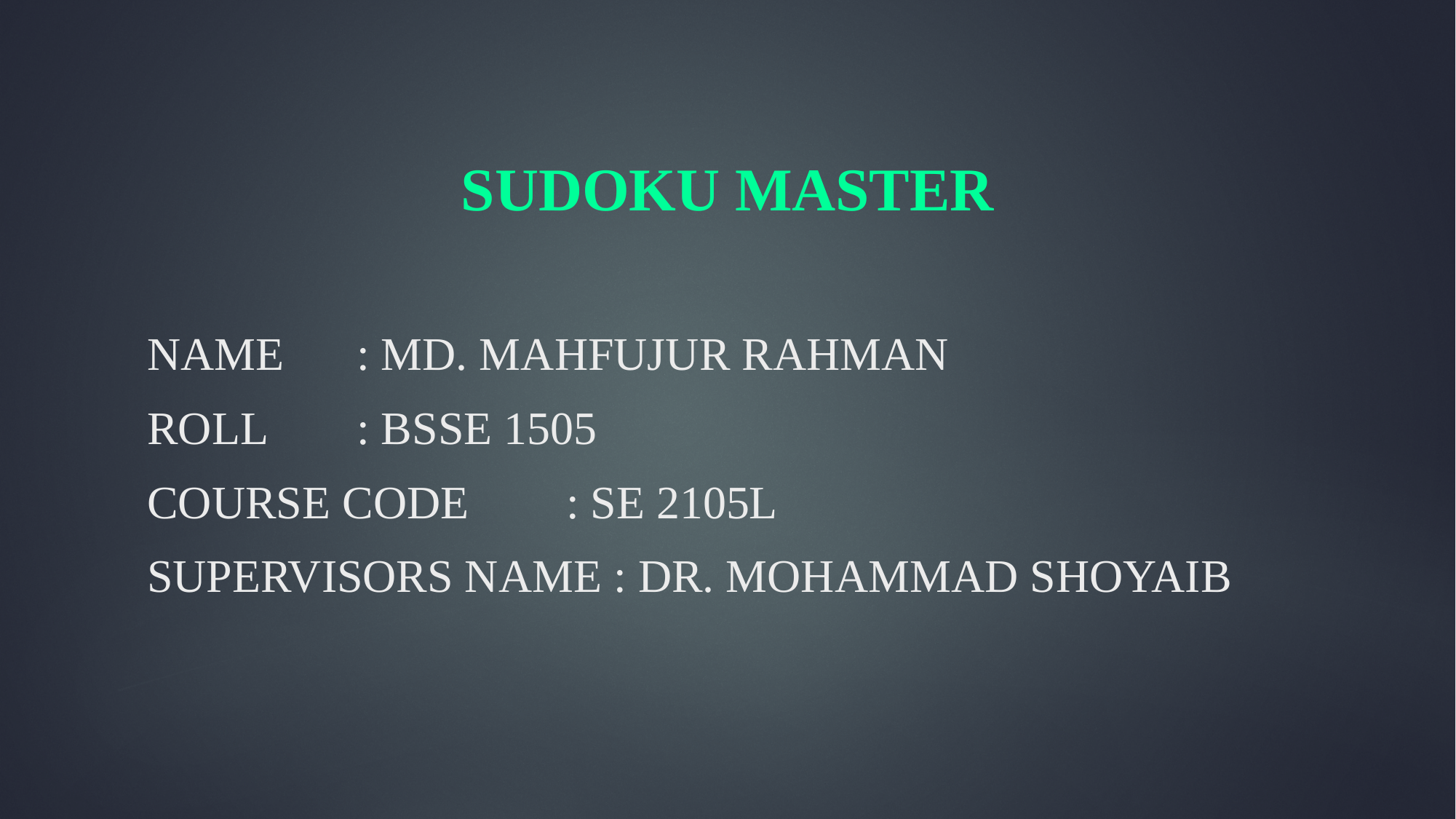

# Sudoku Master
NAME					: MD. MAHFUJUR RAHMAN
ROLL					: BSSE 1505
COURSE CODE	: SE 2105L
SUPERVISORS NAME : DR. MOHAMMAD SHOYAIB